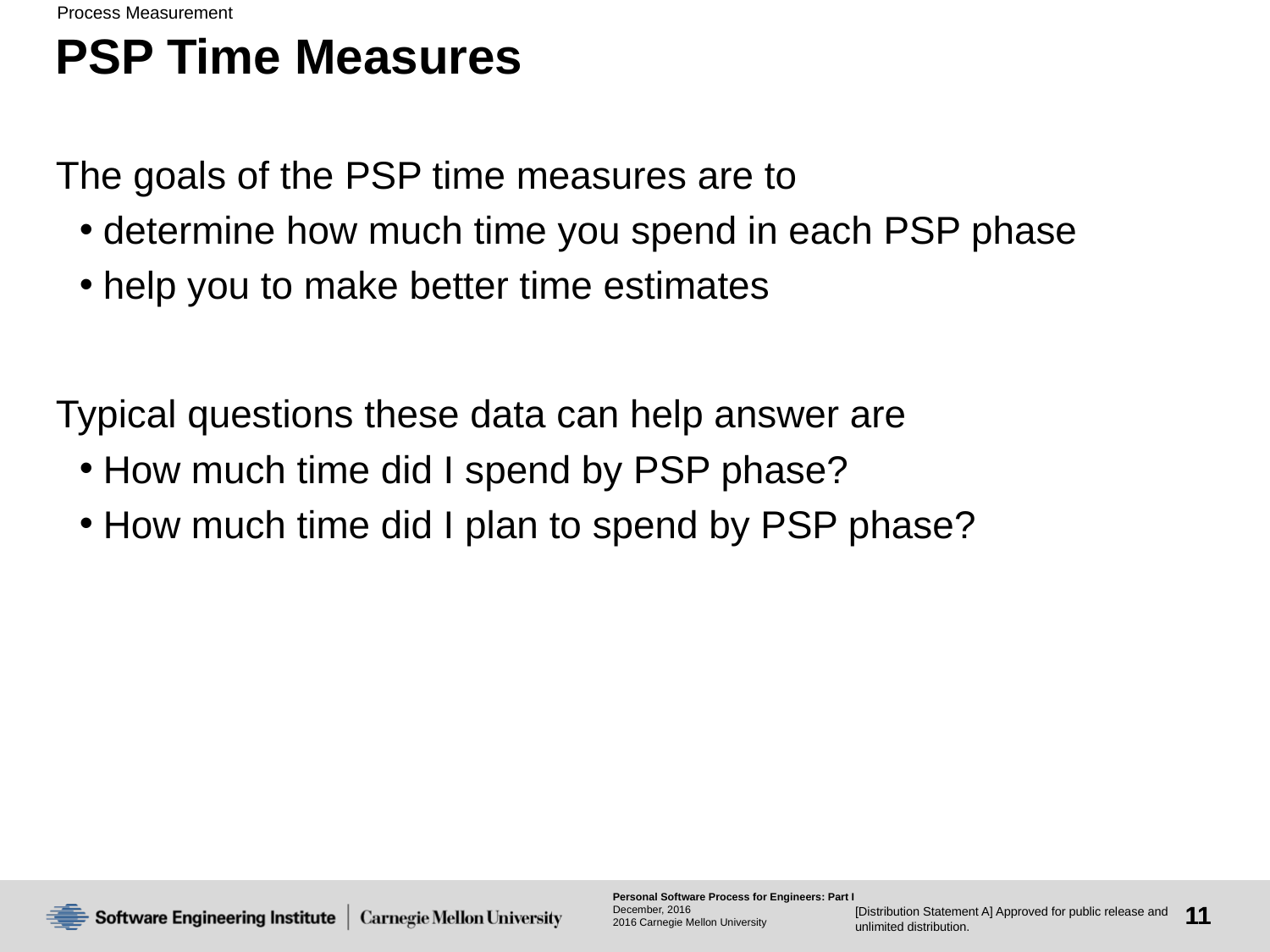

# PSP Time Measures
The goals of the PSP time measures are to
determine how much time you spend in each PSP phase
help you to make better time estimates

Typical questions these data can help answer are
How much time did I spend by PSP phase?
How much time did I plan to spend by PSP phase?